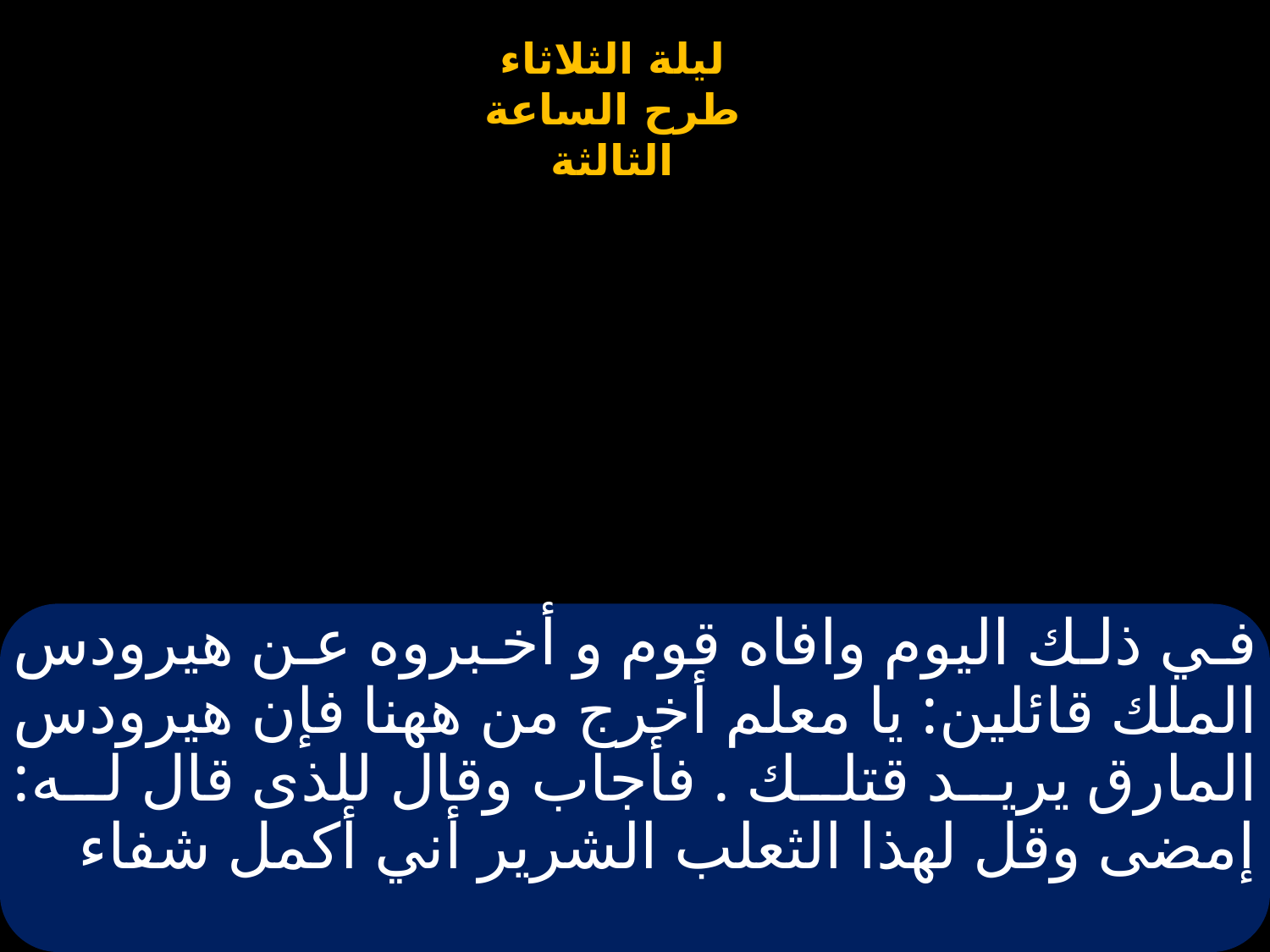

# في ذلك اليوم وافاه قوم و أخبروه عن هيرودس الملك قائلين: يا معلم أخرج من ههنا فإن هيرودس المارق يريد قتلك . فأجاب وقال للذى قال له: إمضى وقل لهذا الثعلب الشرير أني أكمل شفاء